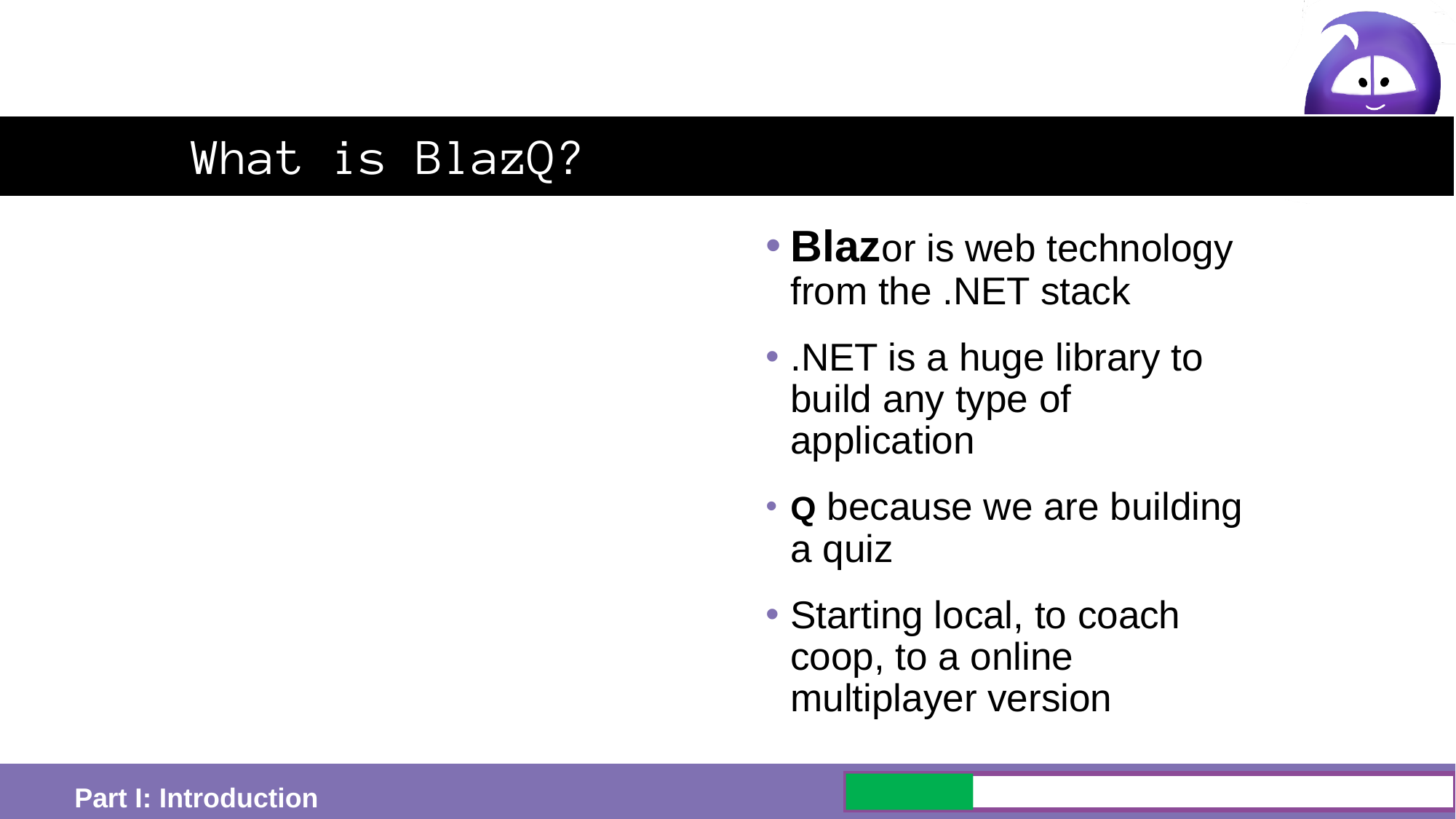

# What is BlazQ?

Blazor is web technology from the .NET stack
.NET is a huge library to build any type of application
Q because we are building a quiz
Starting local, to coach coop, to a online multiplayer version

Part I: Introduction